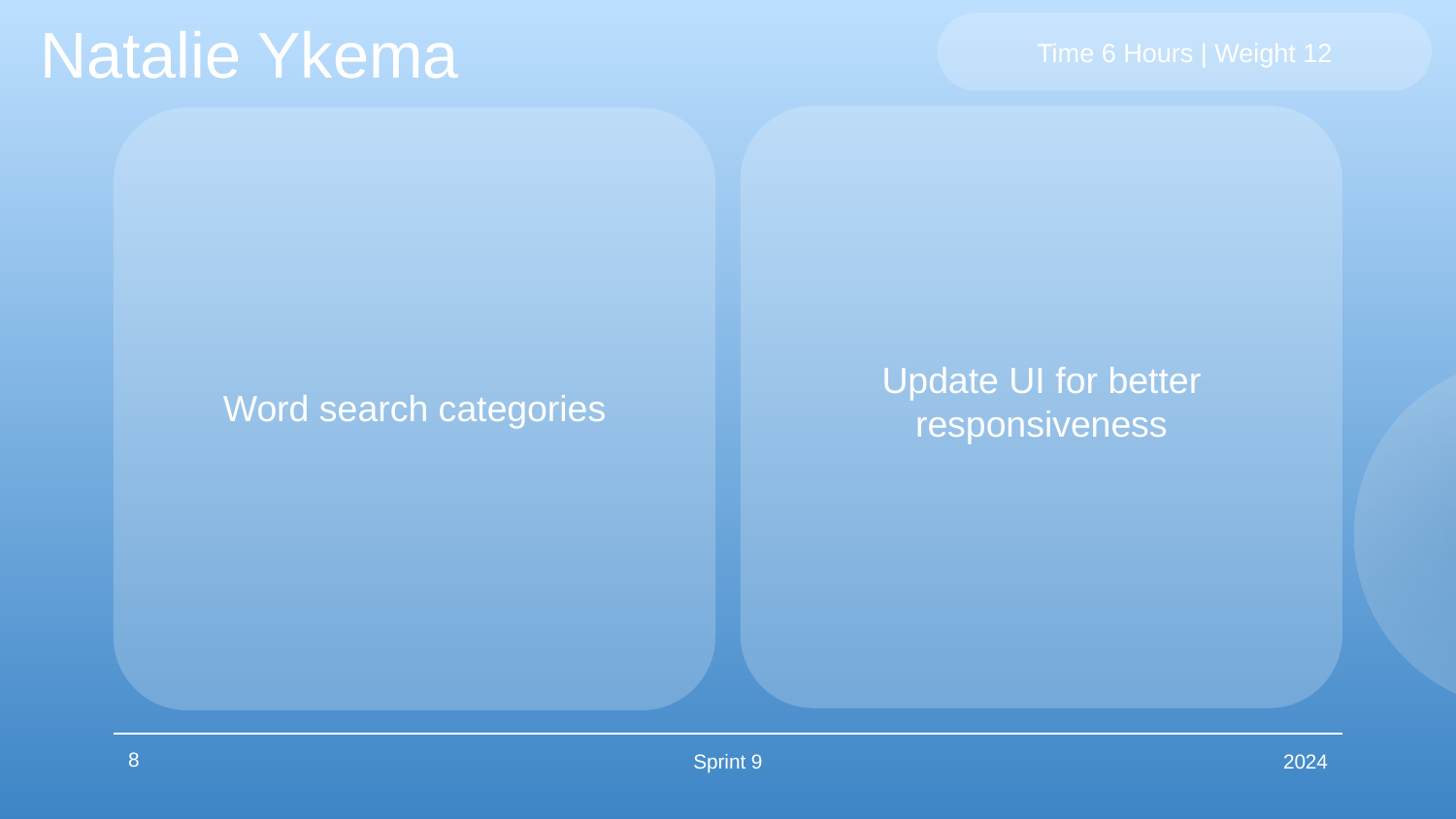

Natalie Ykema

Time 6 Hours | Weight 12

Update UI for better responsiveness
# Word search categories
8
Sprint 9
2024